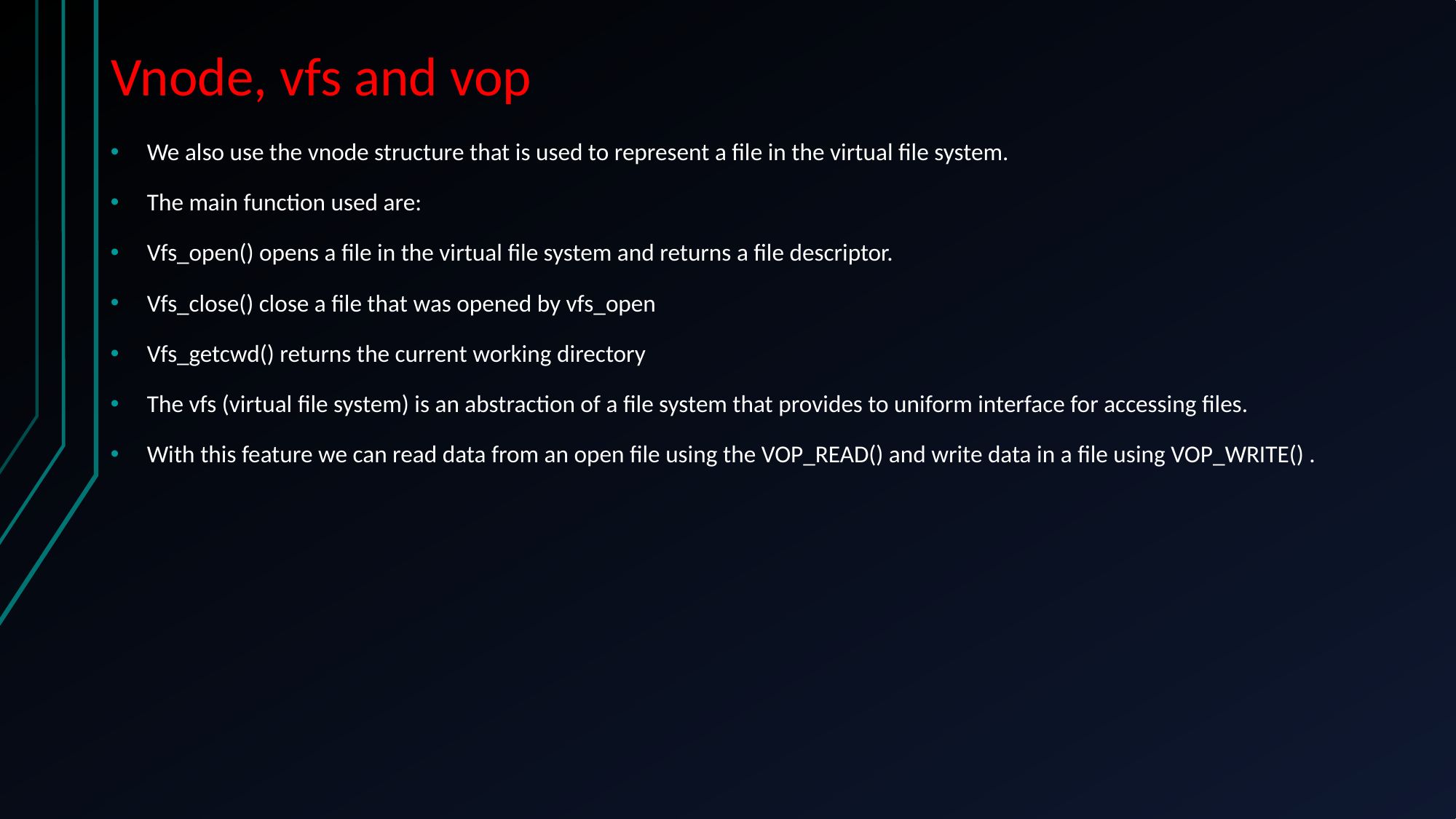

Vnode, vfs and vop
We also use the vnode structure that is used to represent a file in the virtual file system.
The main function used are:
Vfs_open() opens a file in the virtual file system and returns a file descriptor.
Vfs_close() close a file that was opened by vfs_open
Vfs_getcwd() returns the current working directory
The vfs (virtual file system) is an abstraction of a file system that provides to uniform interface for accessing files.
With this feature we can read data from an open file using the VOP_READ() and write data in a file using VOP_WRITE() .